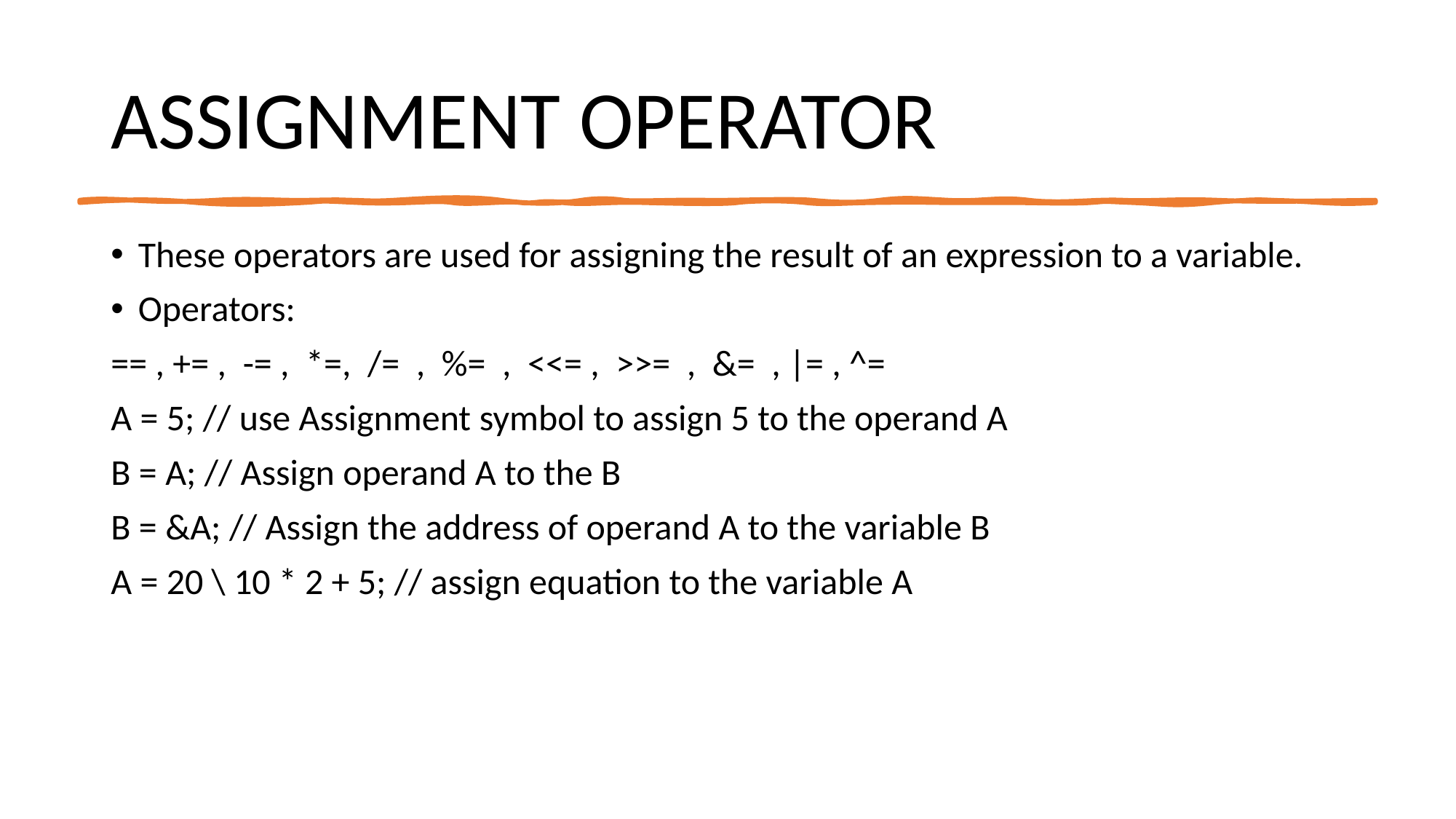

# ASSIGNMENT OPERATOR

These operators are used for assigning the result of an expression to a variable.
Operators:
== , += ,  -= ,  *=,  /=  ,  %=  ,  <<= ,  >>=  ,  &=  , |= , ^=
A = 5; // use Assignment symbol to assign 5 to the operand A
B = A; // Assign operand A to the B
B = &A; // Assign the address of operand A to the variable B
A = 20 \ 10 * 2 + 5; // assign equation to the variable A